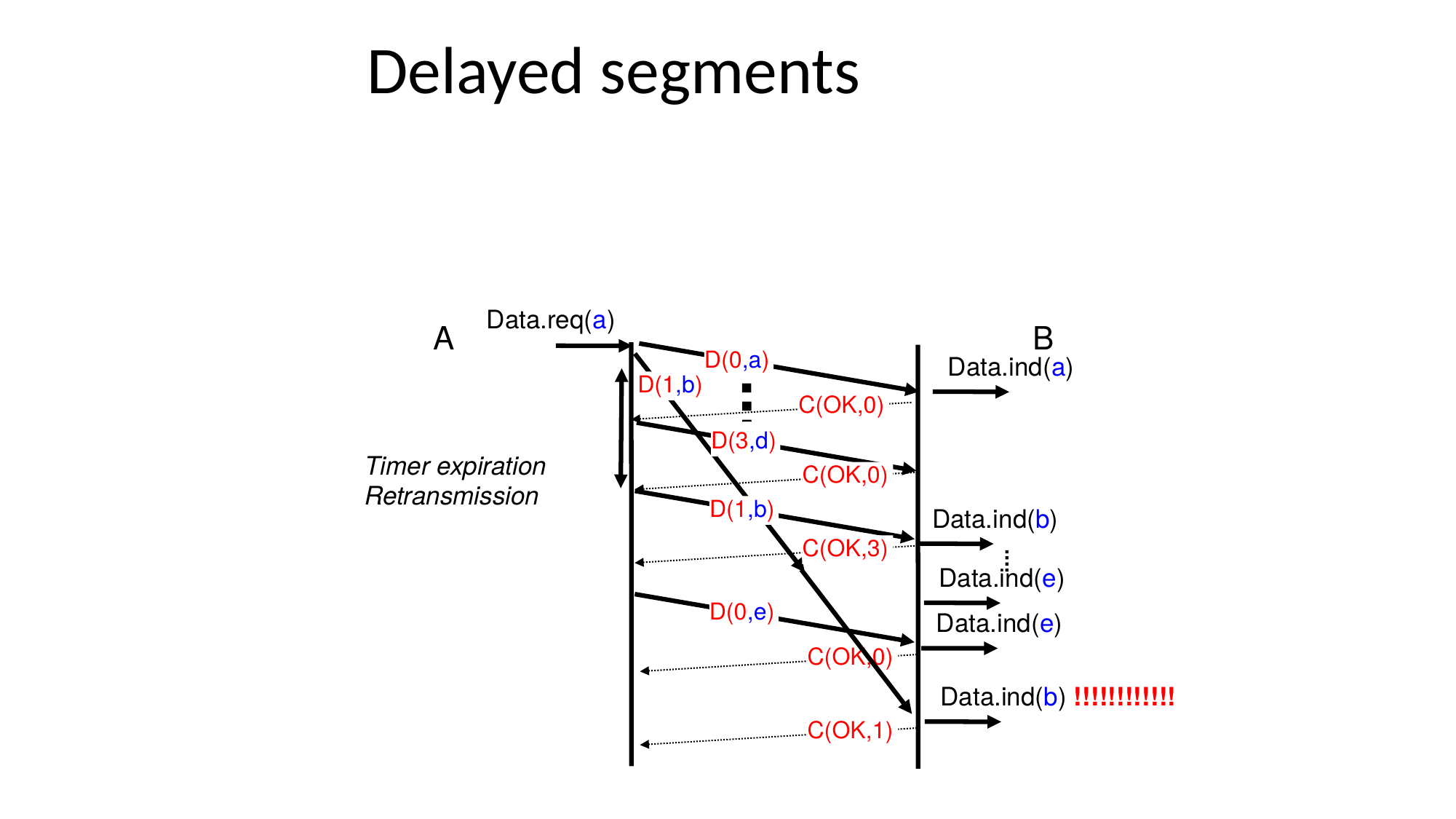

# Delayed segments
Data.req(a)

D(0,a)
Data.ind(a)

A                                                                 B

D(1,b)

D(3,d)

C(OK,0)

Timer expiration
Retransmission

C(OK,0)

D(1,b)
Data.ind(b)

C(OK,3)

Data.ind(e)

Data.ind(b) !!!!!!!!!!!!

D(0,e)
Data.ind(e)

C(OK,0)

C(OK,1)